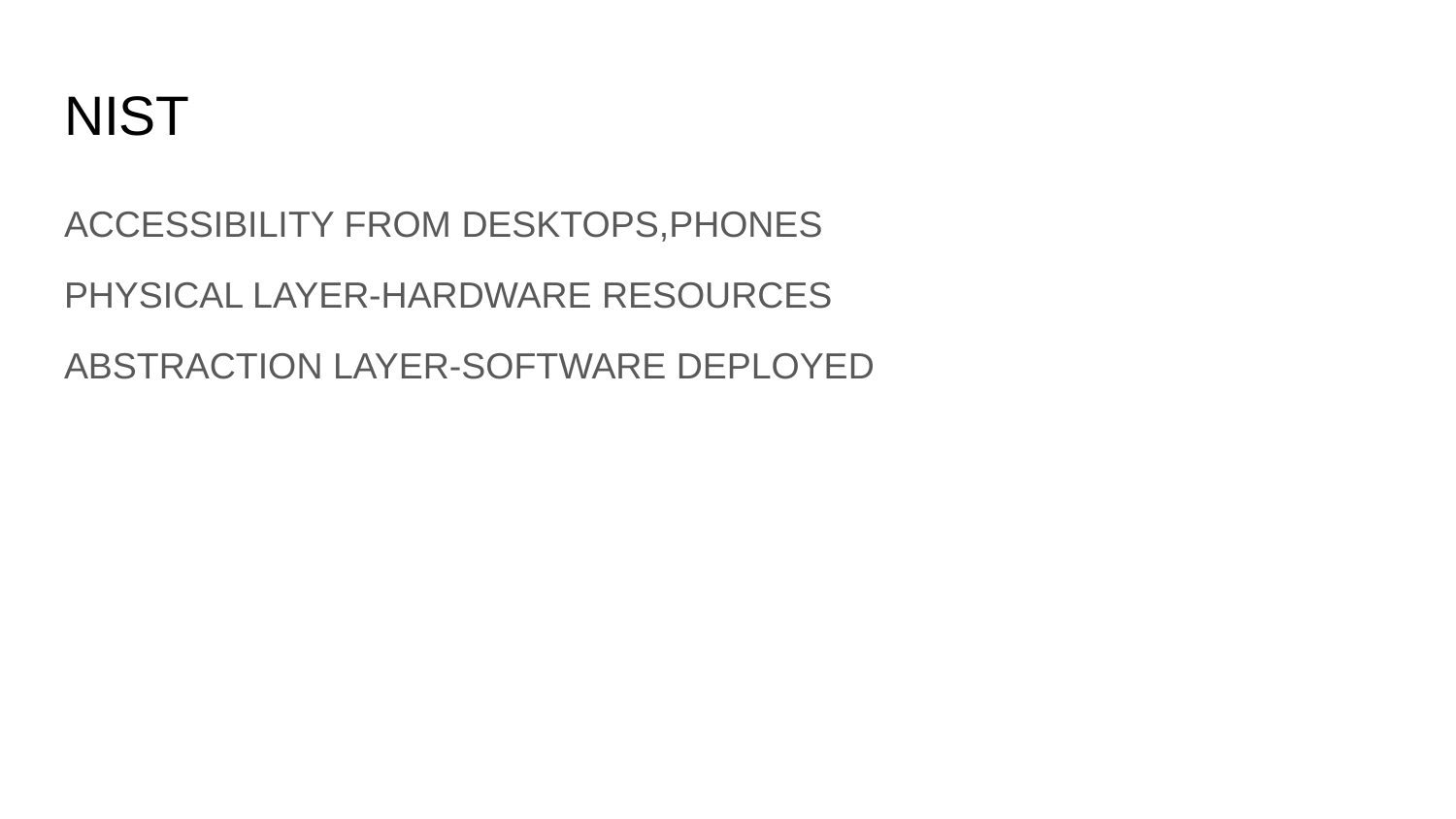

# NIST
ACCESSIBILITY FROM DESKTOPS,PHONES
PHYSICAL LAYER-HARDWARE RESOURCES
ABSTRACTION LAYER-SOFTWARE DEPLOYED